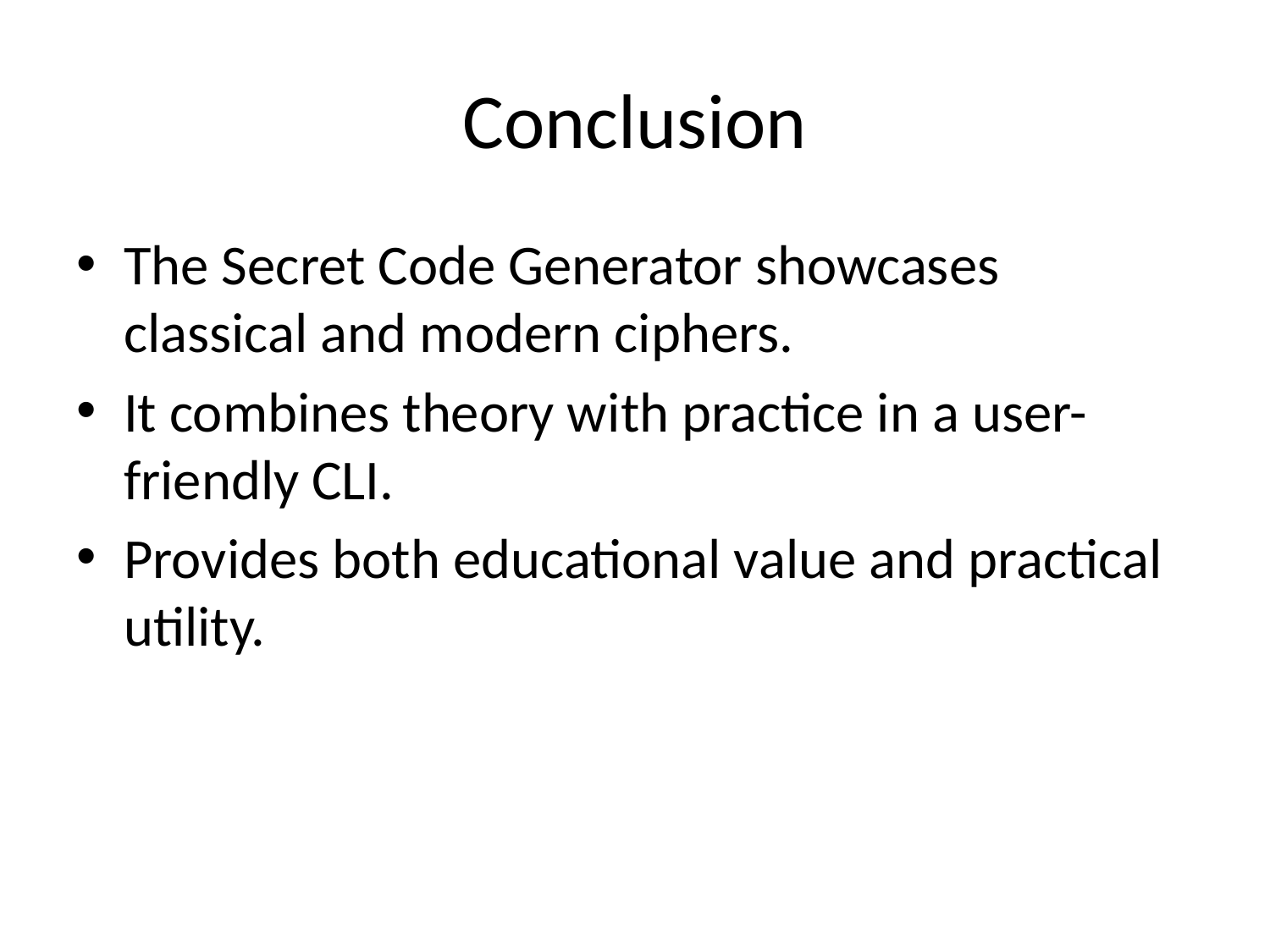

# Conclusion
The Secret Code Generator showcases classical and modern ciphers.
It combines theory with practice in a user-friendly CLI.
Provides both educational value and practical utility.